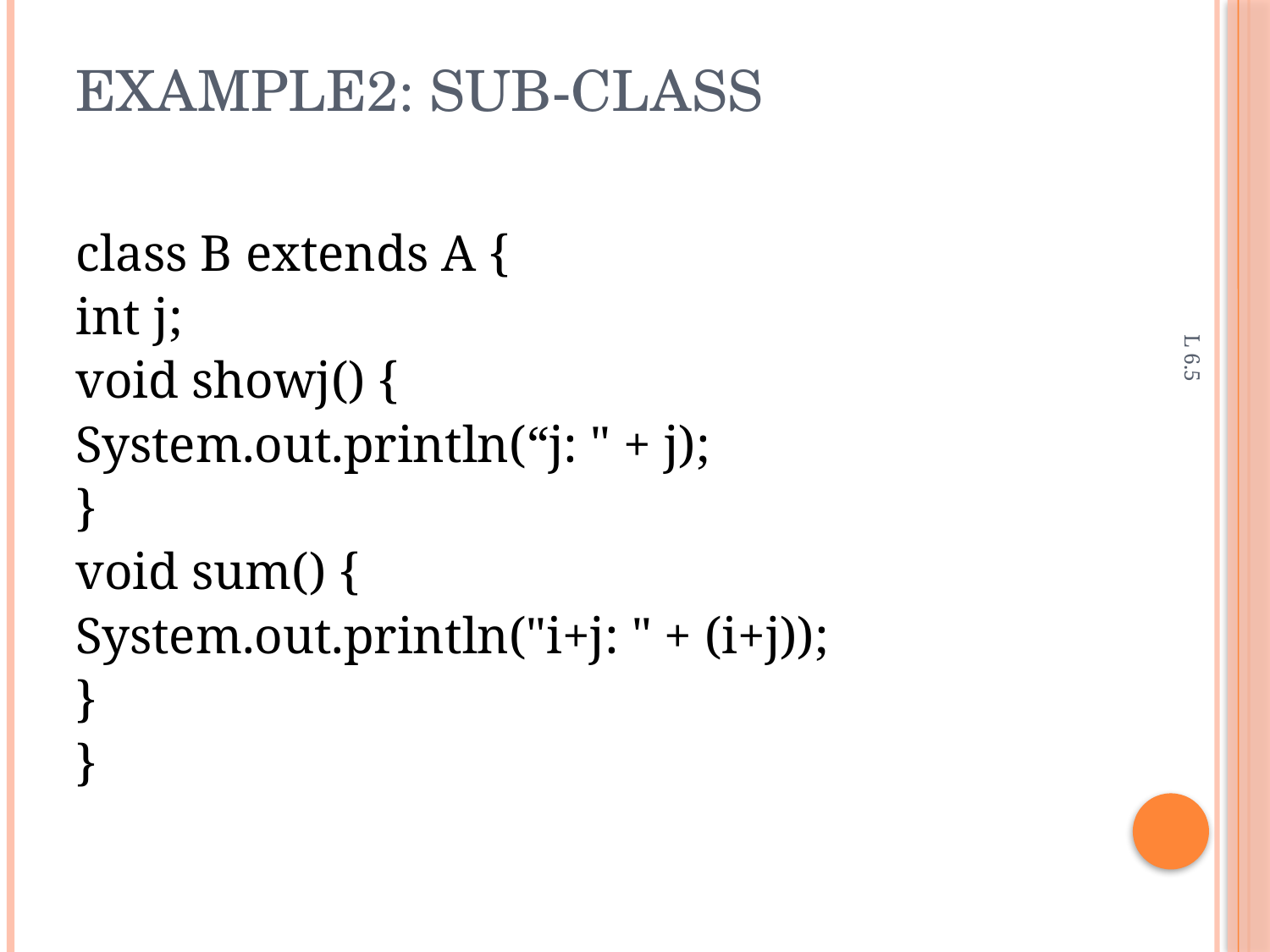

# Example2: Sub-Class
class B extends A {
int j;
void showj() {
System.out.println(“j: " + j);
}
void sum() {
System.out.println("i+j: " + (i+j));
}
}
L 6.5